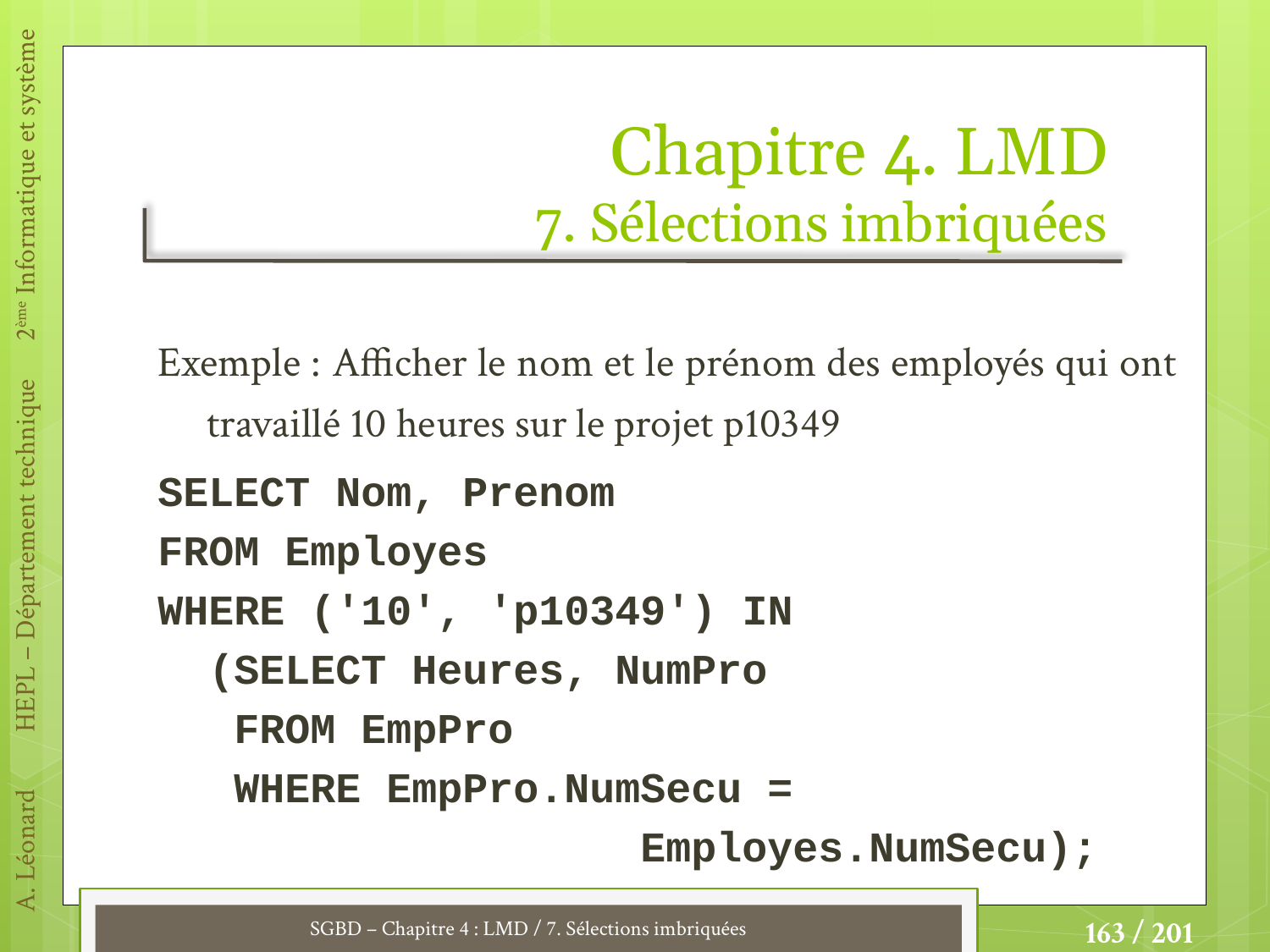

# Chapitre 4. LMD 7. Sélections imbriquées
Exemple : Afficher le nom et le prénom des employés qui ont travaillé 10 heures sur le projet p10349
SELECT Nom, Prenom
FROM Employes
WHERE ('10', 'p10349') IN
  (SELECT Heures, NumPro
   FROM EmpPro
   WHERE EmpPro.NumSecu =
                   Employes.NumSecu);
SGBD – Chapitre 4 : LMD / 7. Sélections imbriquées